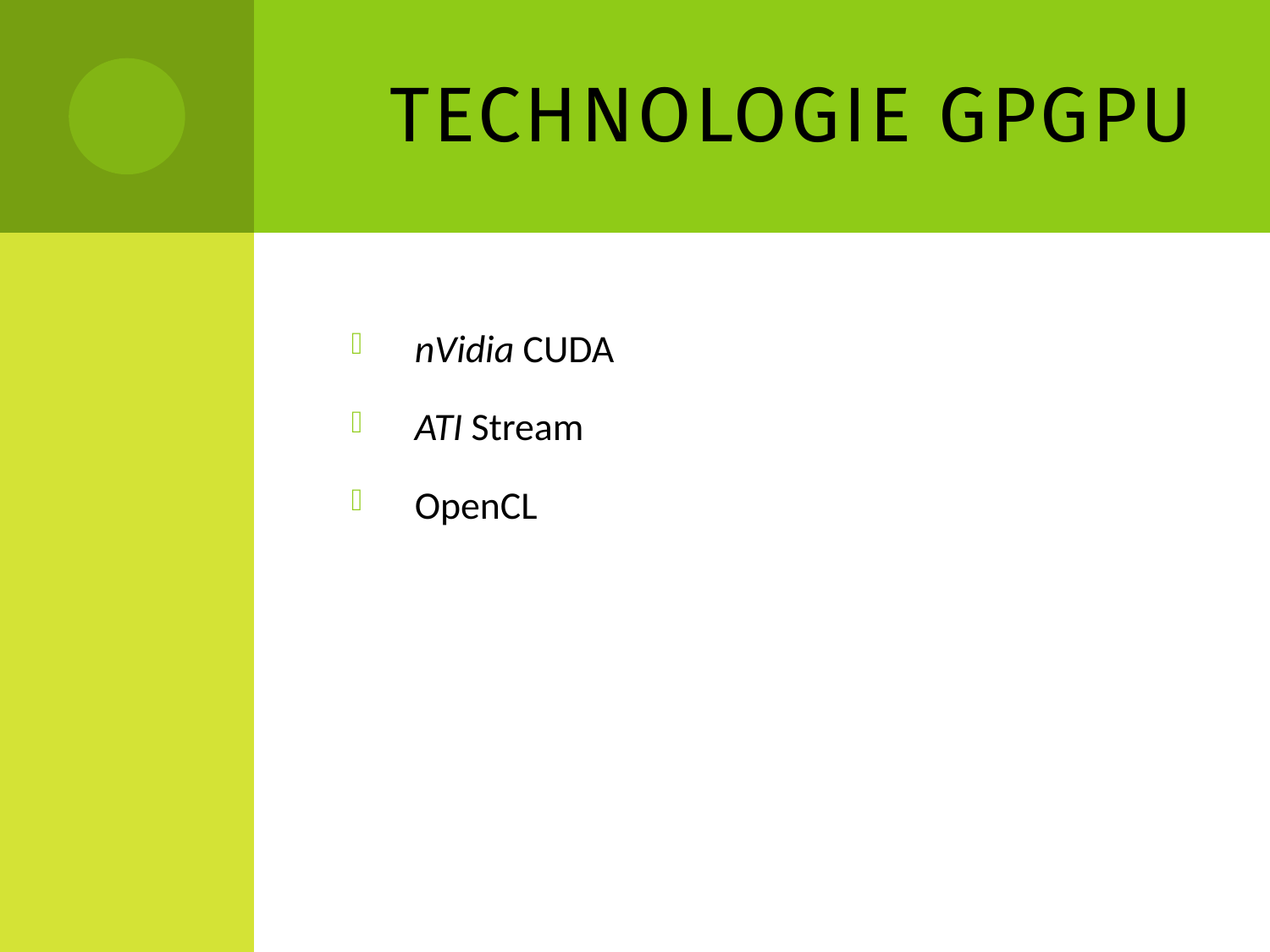

# Technologie GPGPU
nVidia CUDA
ATI Stream
OpenCL